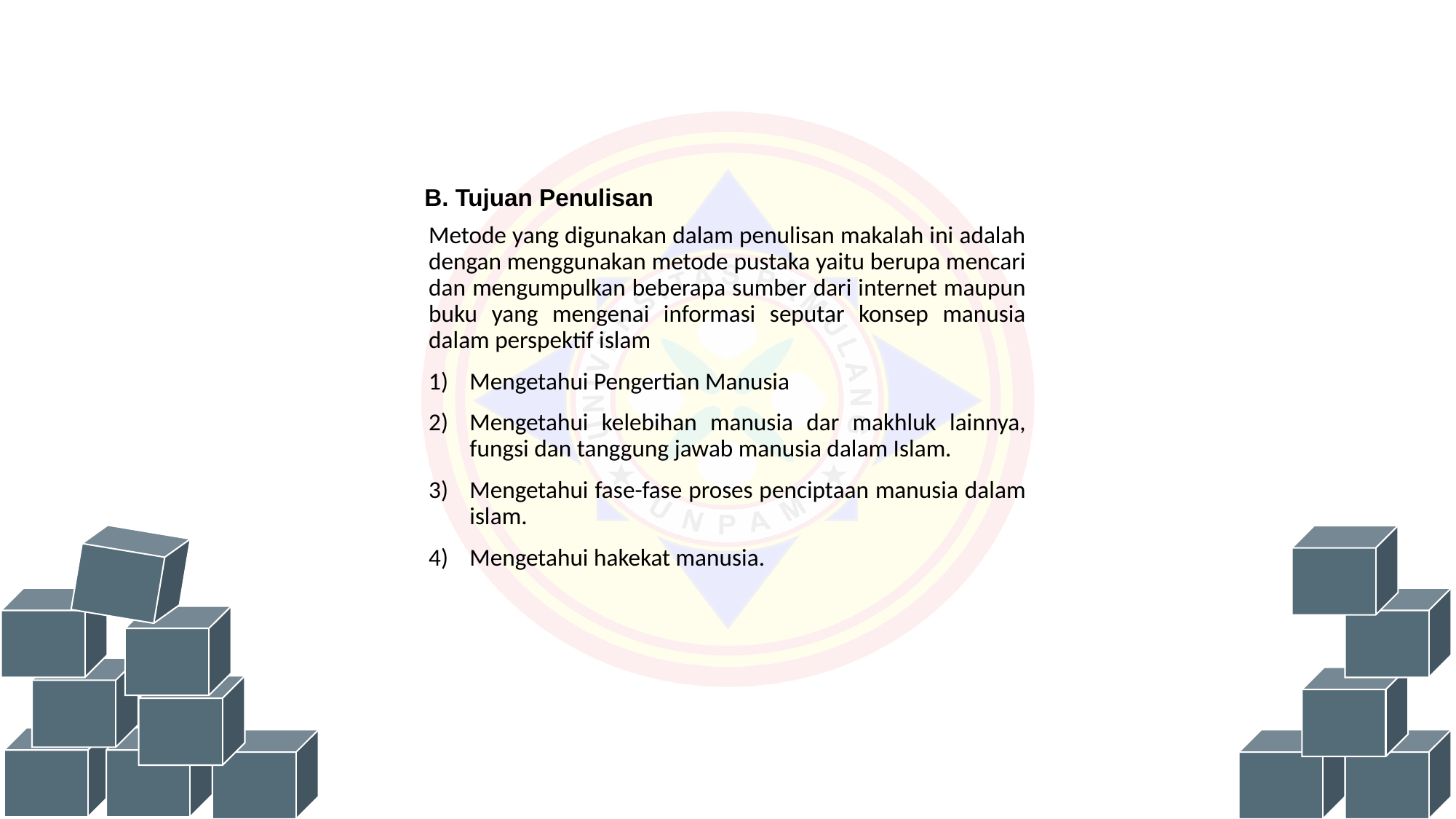

B. Tujuan Penulisan
Metode yang digunakan dalam penulisan makalah ini adalah dengan menggunakan metode pustaka yaitu berupa mencari dan mengumpulkan beberapa sumber dari internet maupun buku yang mengenai informasi seputar konsep manusia dalam perspektif islam
Mengetahui Pengertian Manusia
Mengetahui kelebihan manusia dar makhluk lainnya, fungsi dan tanggung jawab manusia dalam Islam.
Mengetahui fase-fase proses penciptaan manusia dalam islam.
Mengetahui hakekat manusia.